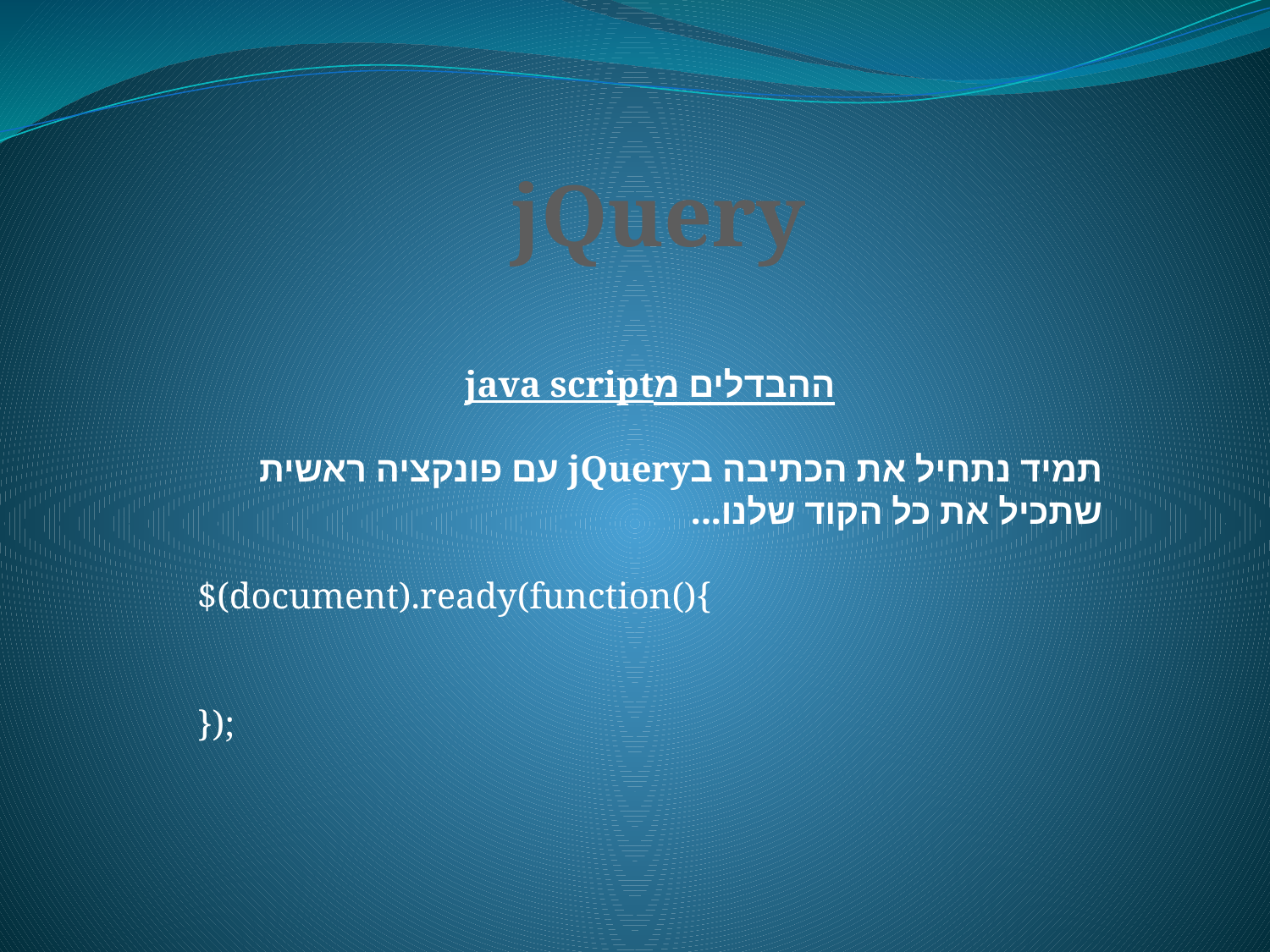

jQuery
ההבדלים מjava script

תמיד נתחיל את הכתיבה בjQuery עם פונקציה ראשית שתכיל את כל הקוד שלנו...

$(document).ready(function(){
});